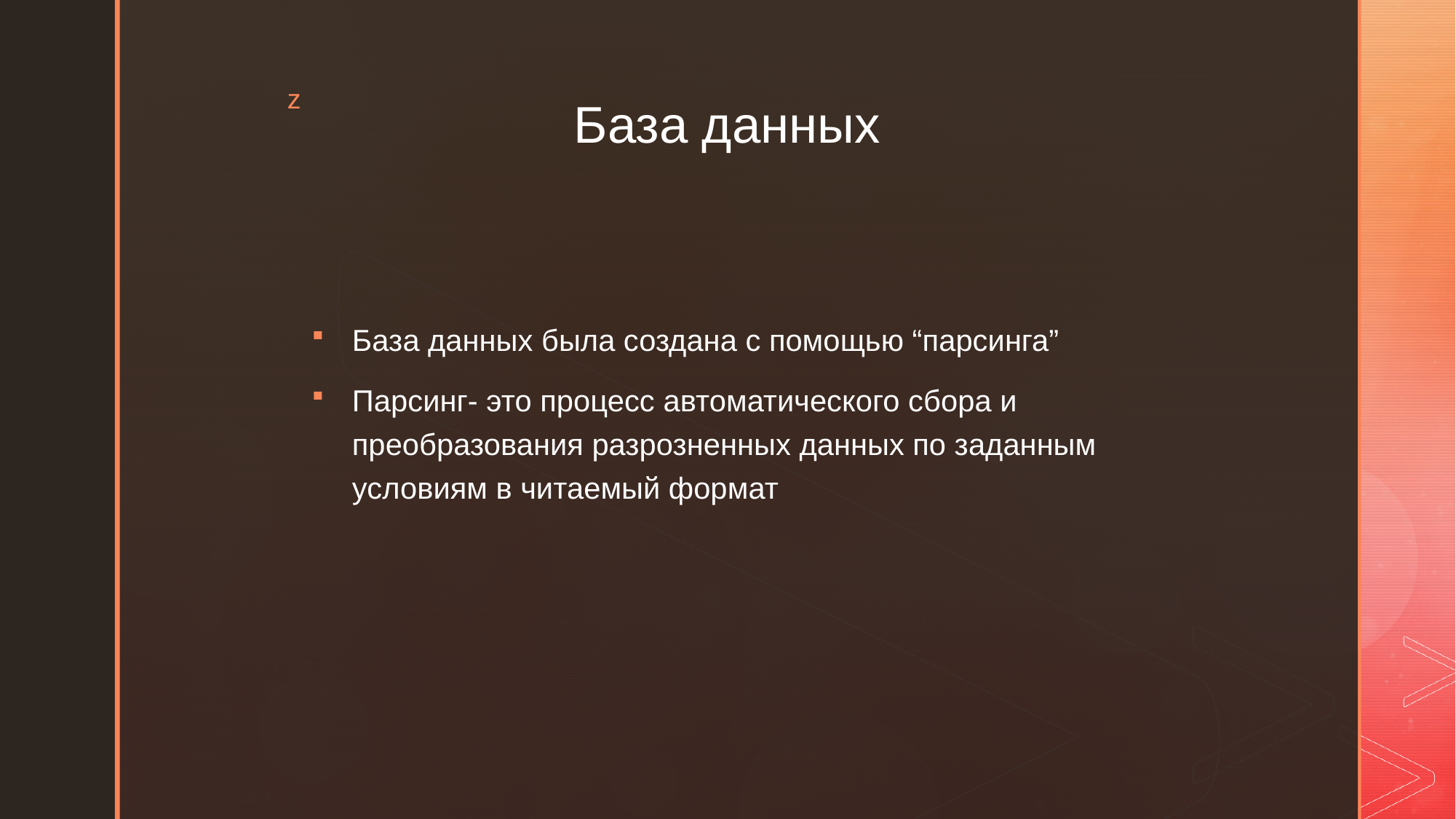

# База данных
База данных была создана с помощью “парсинга”
Парсинг- это процесс автоматического сбора и преобразования разрозненных данных по заданным условиям в читаемый формат